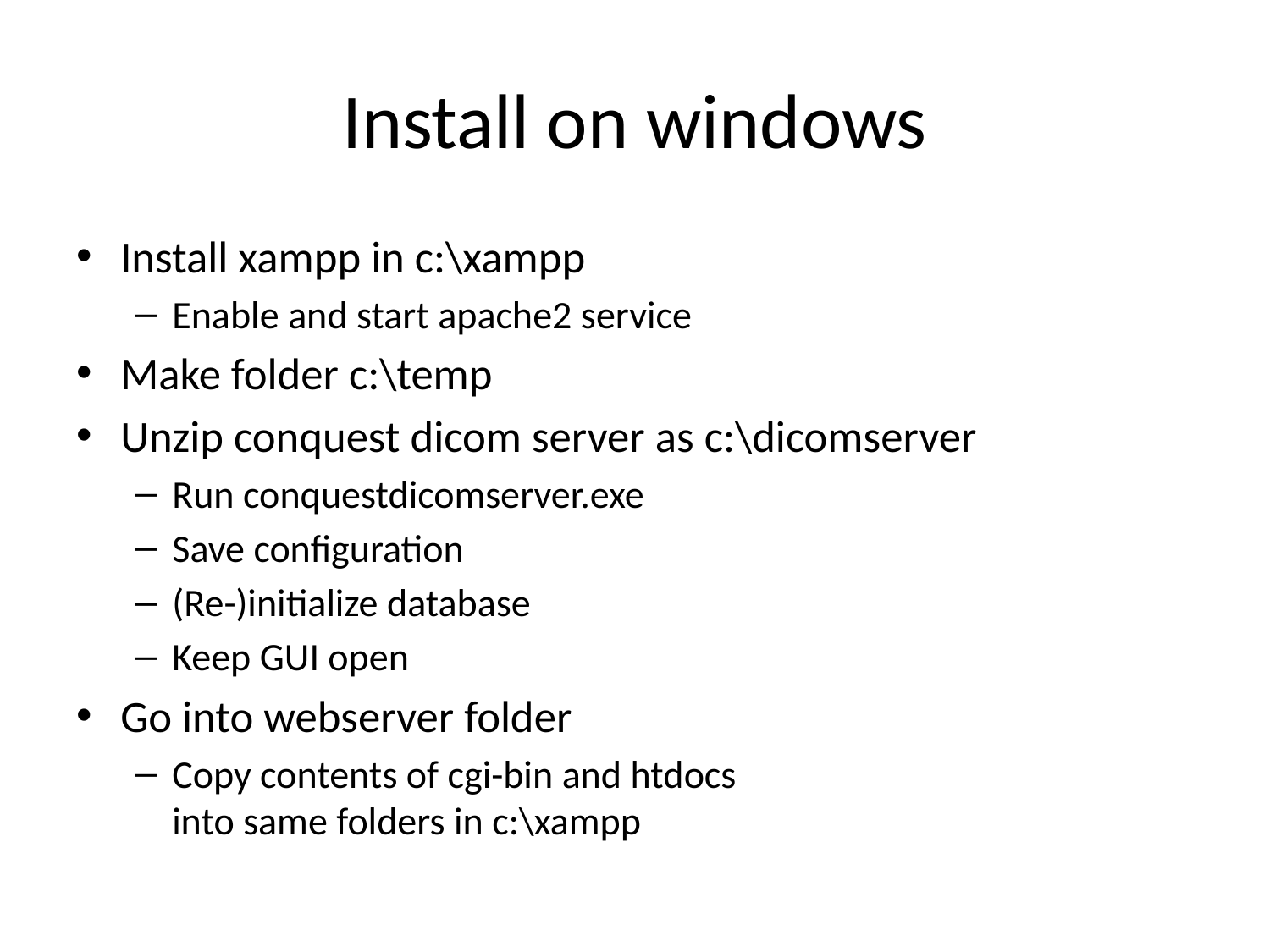

# Install on windows
Install xampp in c:\xampp
Enable and start apache2 service
Make folder c:\temp
Unzip conquest dicom server as c:\dicomserver
Run conquestdicomserver.exe
Save configuration
(Re-)initialize database
Keep GUI open
Go into webserver folder
Copy contents of cgi-bin and htdocs
into same folders in c:\xampp